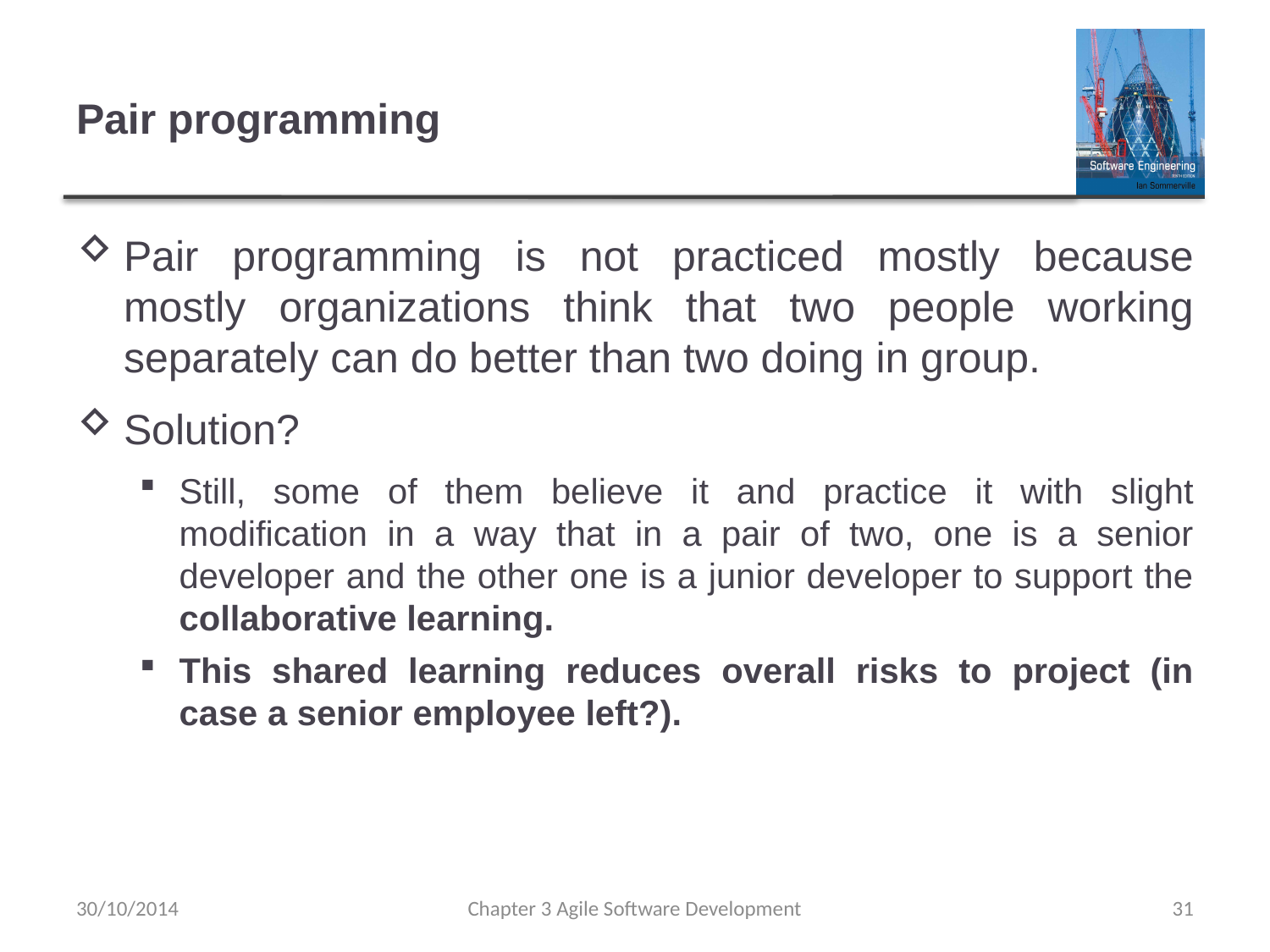

# Pair programming
Pair programming is not practiced mostly because mostly organizations think that two people working separately can do better than two doing in group.
Solution?
Still, some of them believe it and practice it with slight modification in a way that in a pair of two, one is a senior developer and the other one is a junior developer to support the collaborative learning.
This shared learning reduces overall risks to project (in case a senior employee left?).

30/10/2014
Chapter 3 Agile Software Development
31